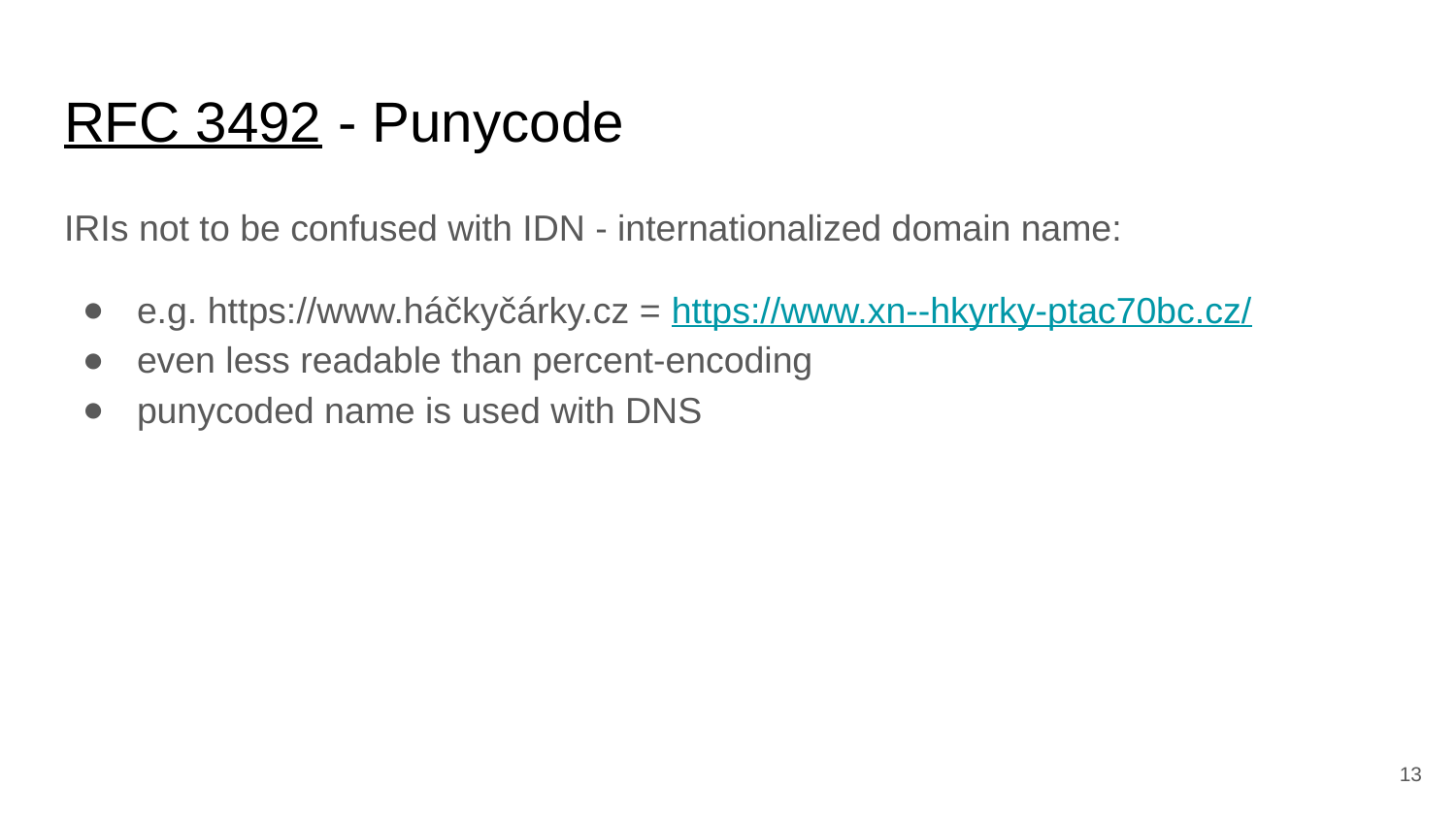

# RFC 3492 - Punycode
IRIs not to be confused with IDN - internationalized domain name:
e.g. https://www.háčkyčárky.cz = https://www.xn--hkyrky-ptac70bc.cz/
even less readable than percent-encoding
punycoded name is used with DNS
13